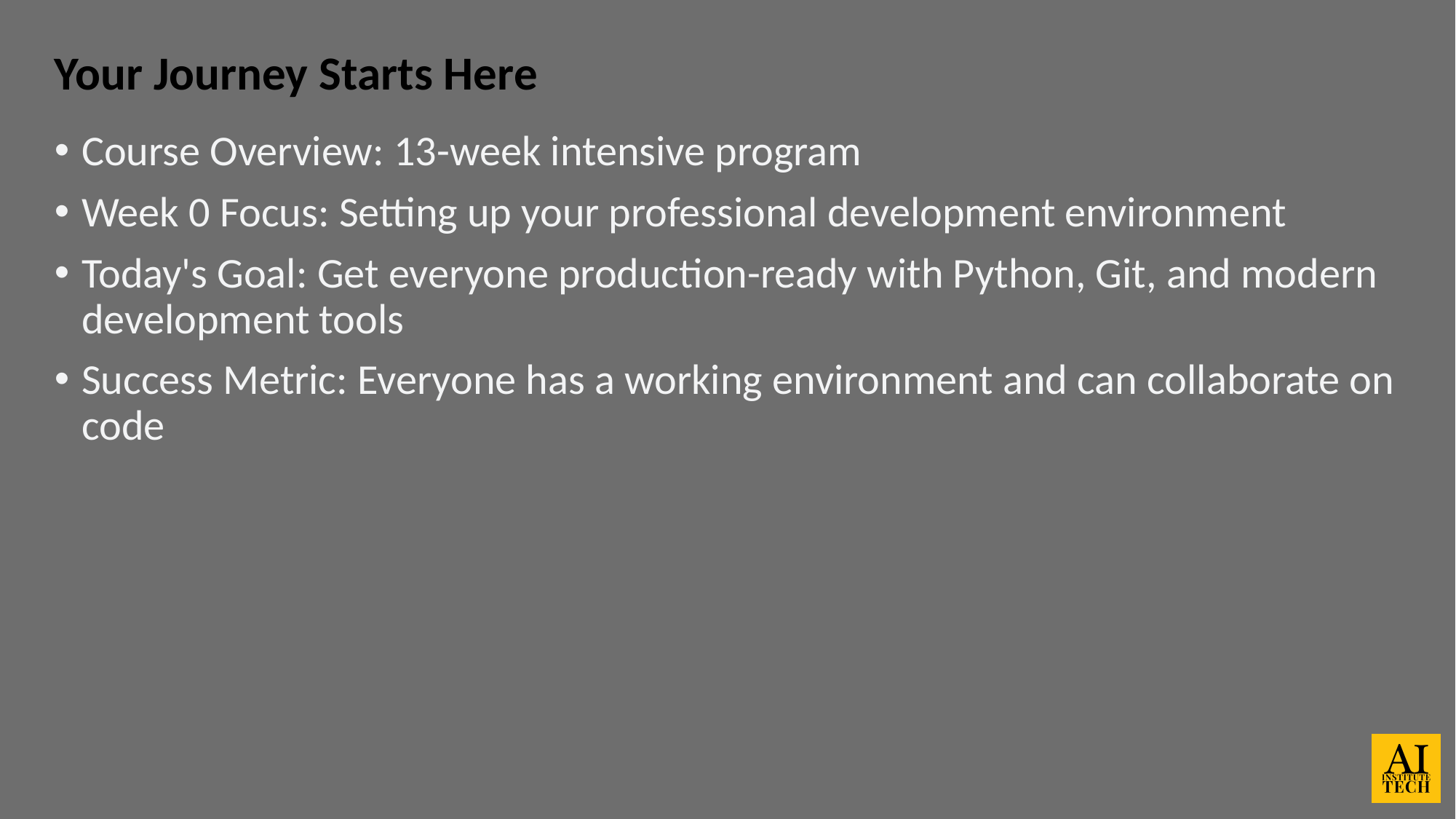

# Your Journey Starts Here
Course Overview: 13-week intensive program
Week 0 Focus: Setting up your professional development environment
Today's Goal: Get everyone production-ready with Python, Git, and modern development tools
Success Metric: Everyone has a working environment and can collaborate on code